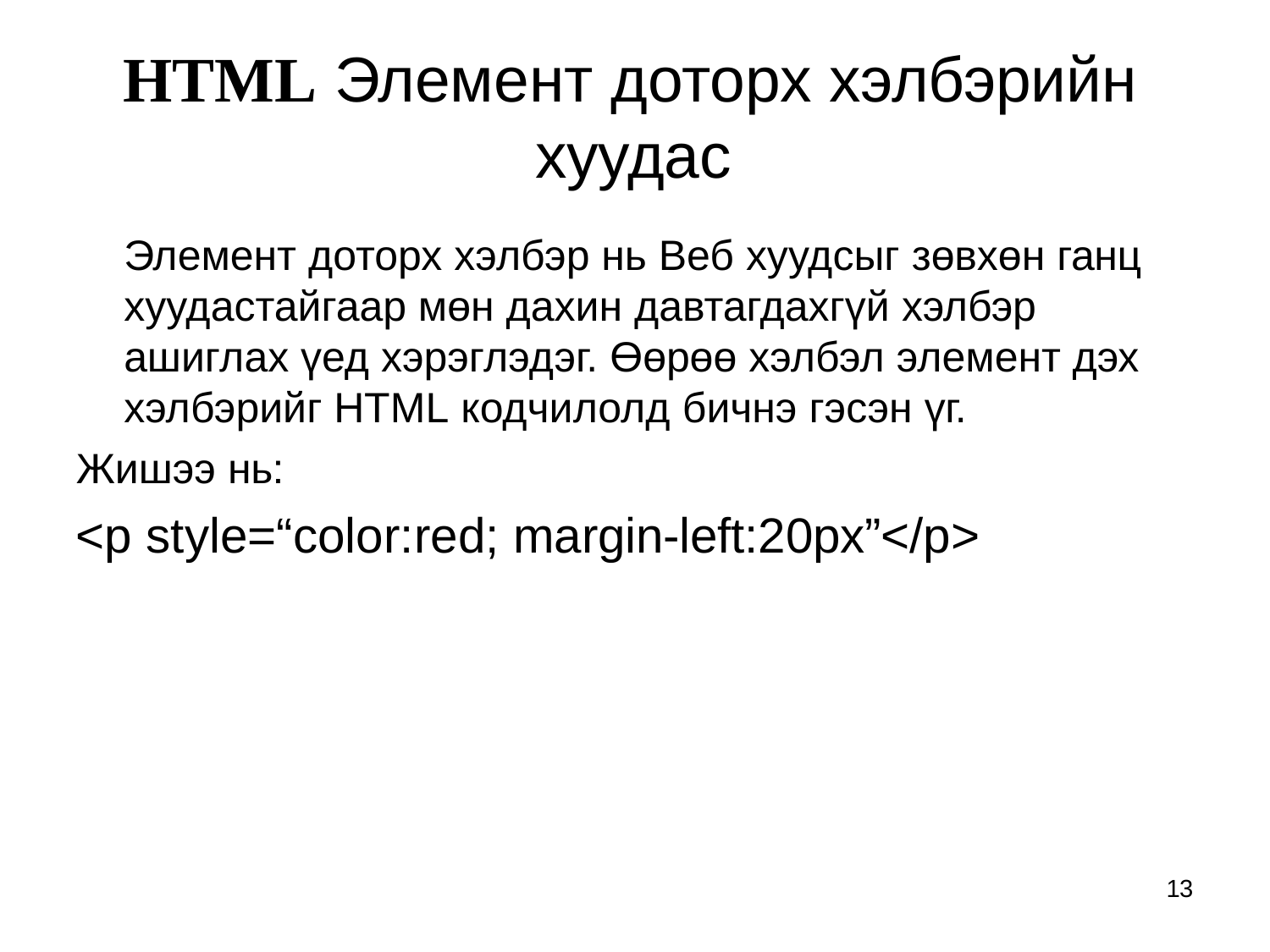

# HTML Элемент доторх хэлбэрийн хуудас
Элемент доторх хэлбэр нь Веб хуудсыг зөвхөн ганц хуудастайгаар мөн дахин давтагдахгүй хэлбэр ашиглах үед хэрэглэдэг. Өөрөө хэлбэл элемент дэх хэлбэрийг HTML кодчилолд бичнэ гэсэн үг.
Жишээ нь:
<p style=“color:red; margin-left:20px”</p>
13